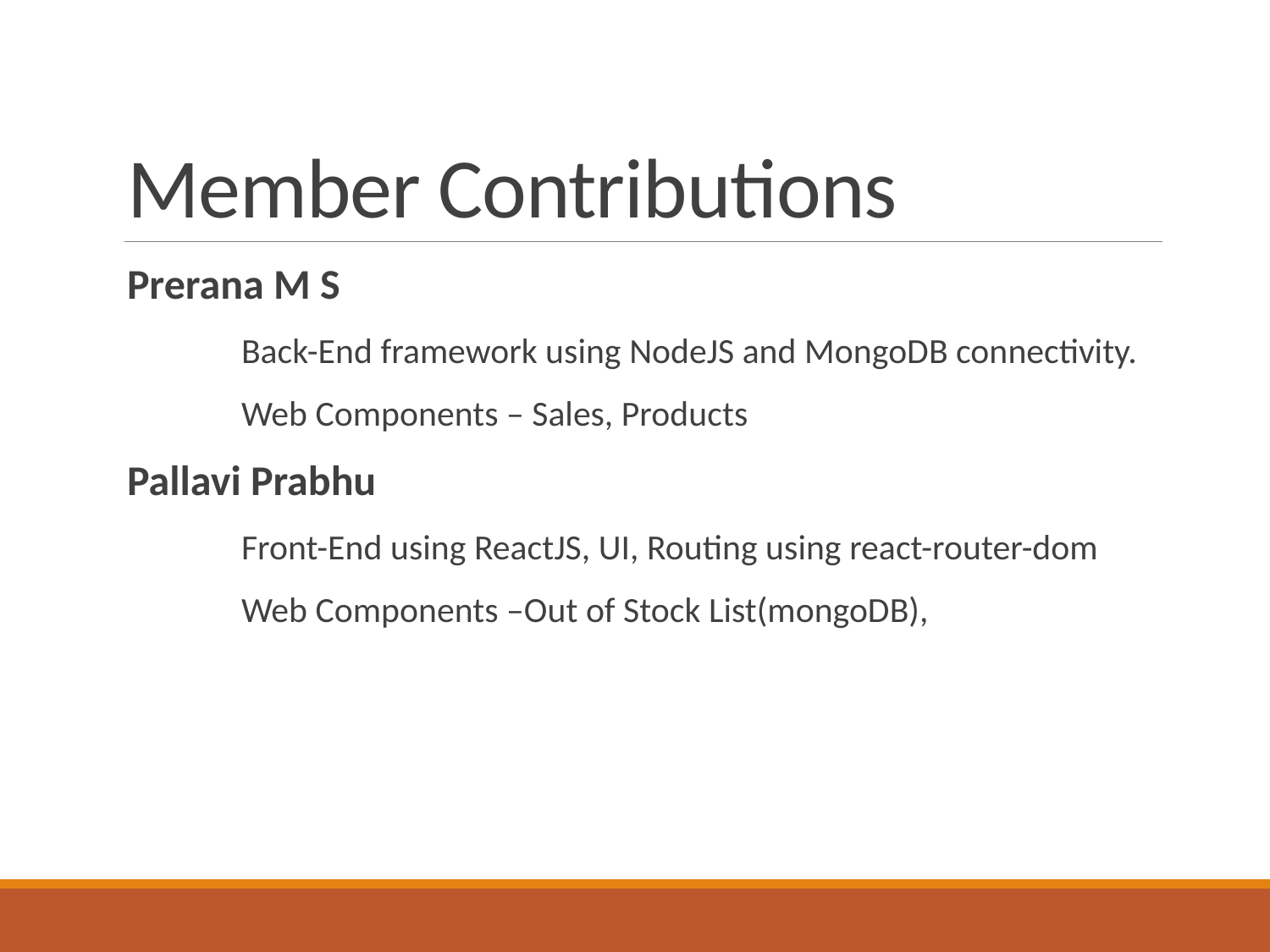

# Member Contributions
Prerana M S
	Back-End framework using NodeJS and MongoDB connectivity.
	Web Components – Sales, Products
Pallavi Prabhu
	Front-End using ReactJS, UI, Routing using react-router-dom
	Web Components –Out of Stock List(mongoDB),